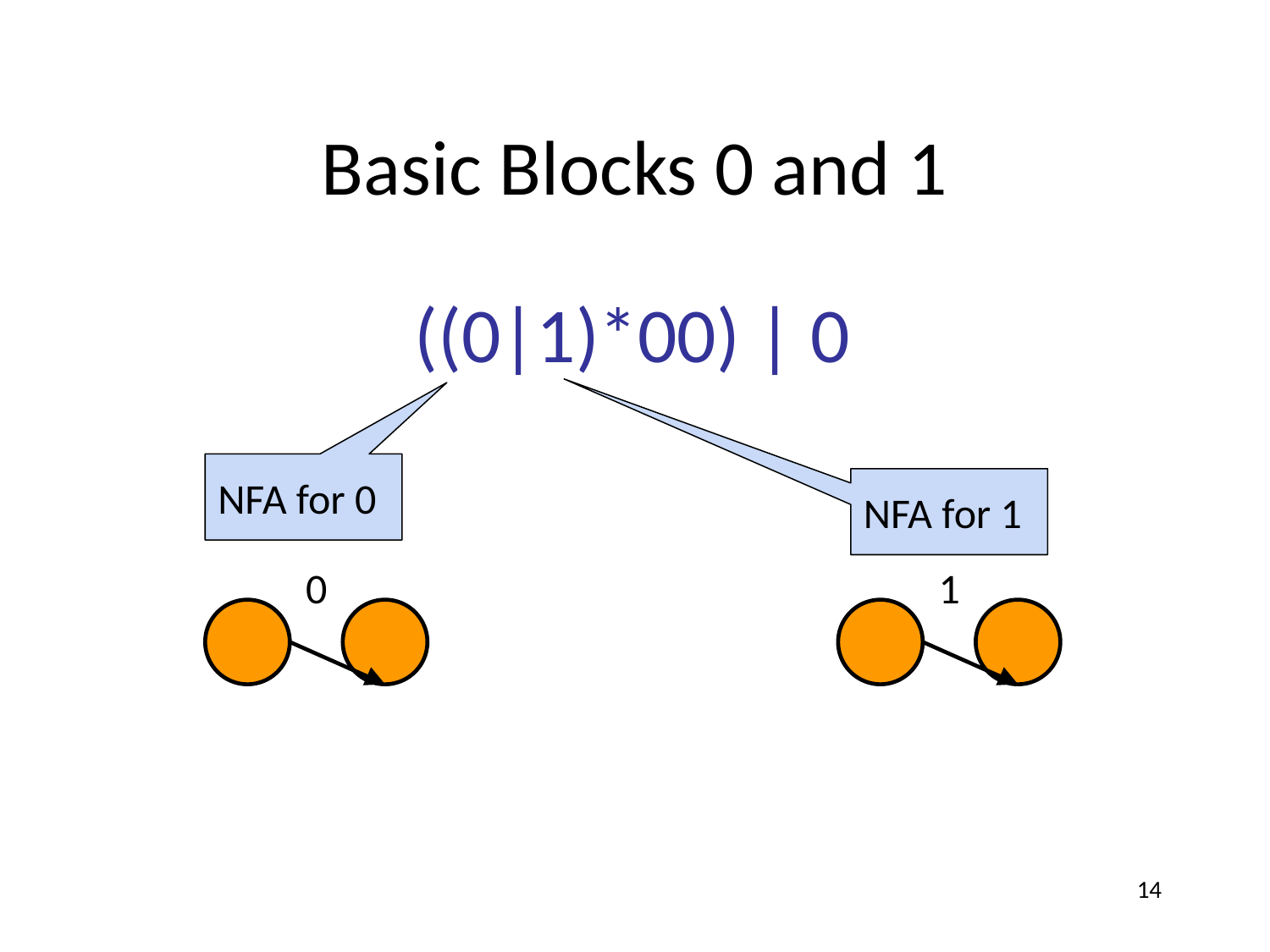

# Basic Blocks 0 and 1
((0|1)*00) | 0
NFA for 0
NFA for 1
0

1

14